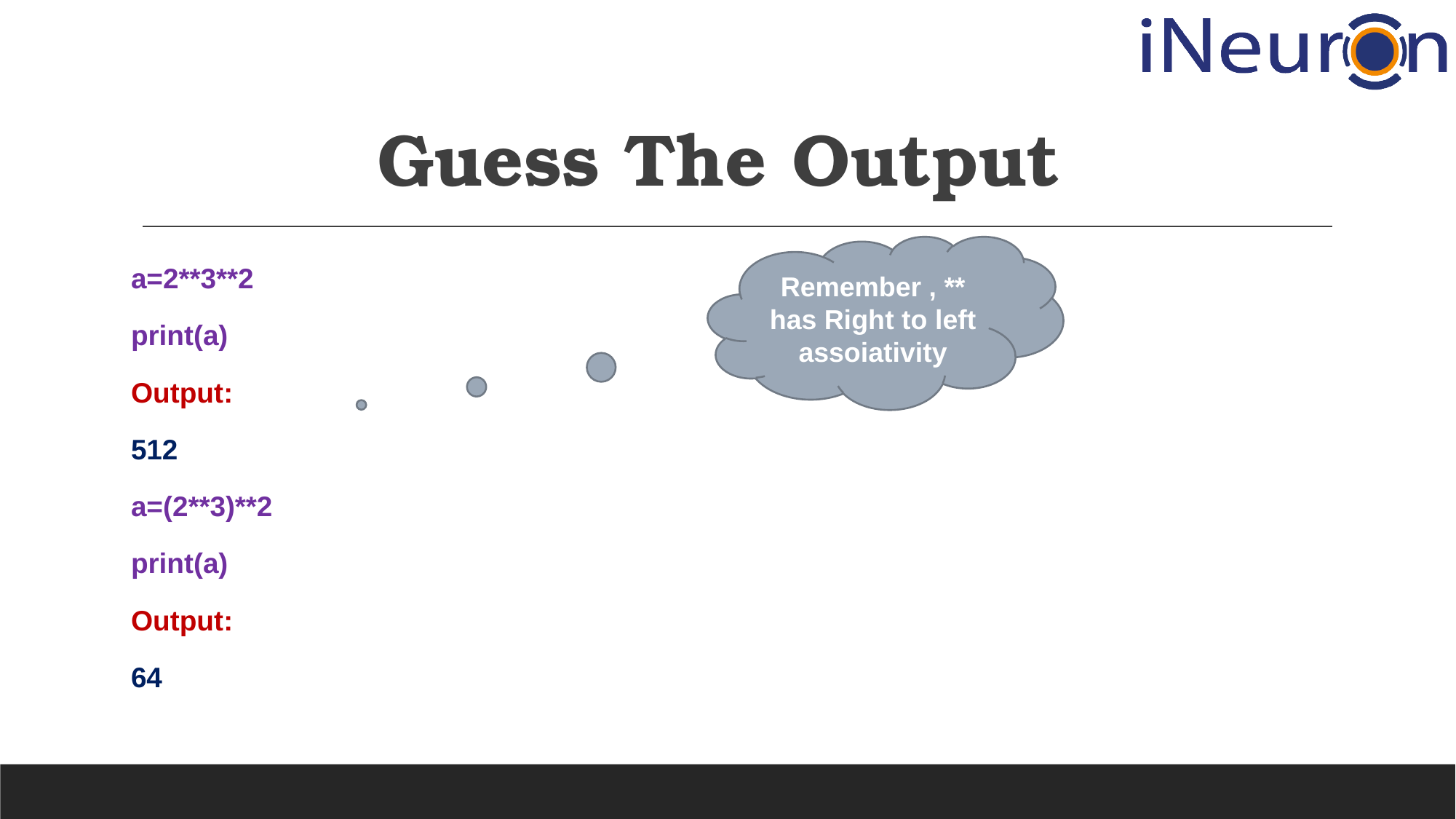

# Guess The Output
Remember , ** has Right to left assoiativity
a=2**3**2
print(a)
Output:
512
a=(2**3)**2
print(a)
Output:
64